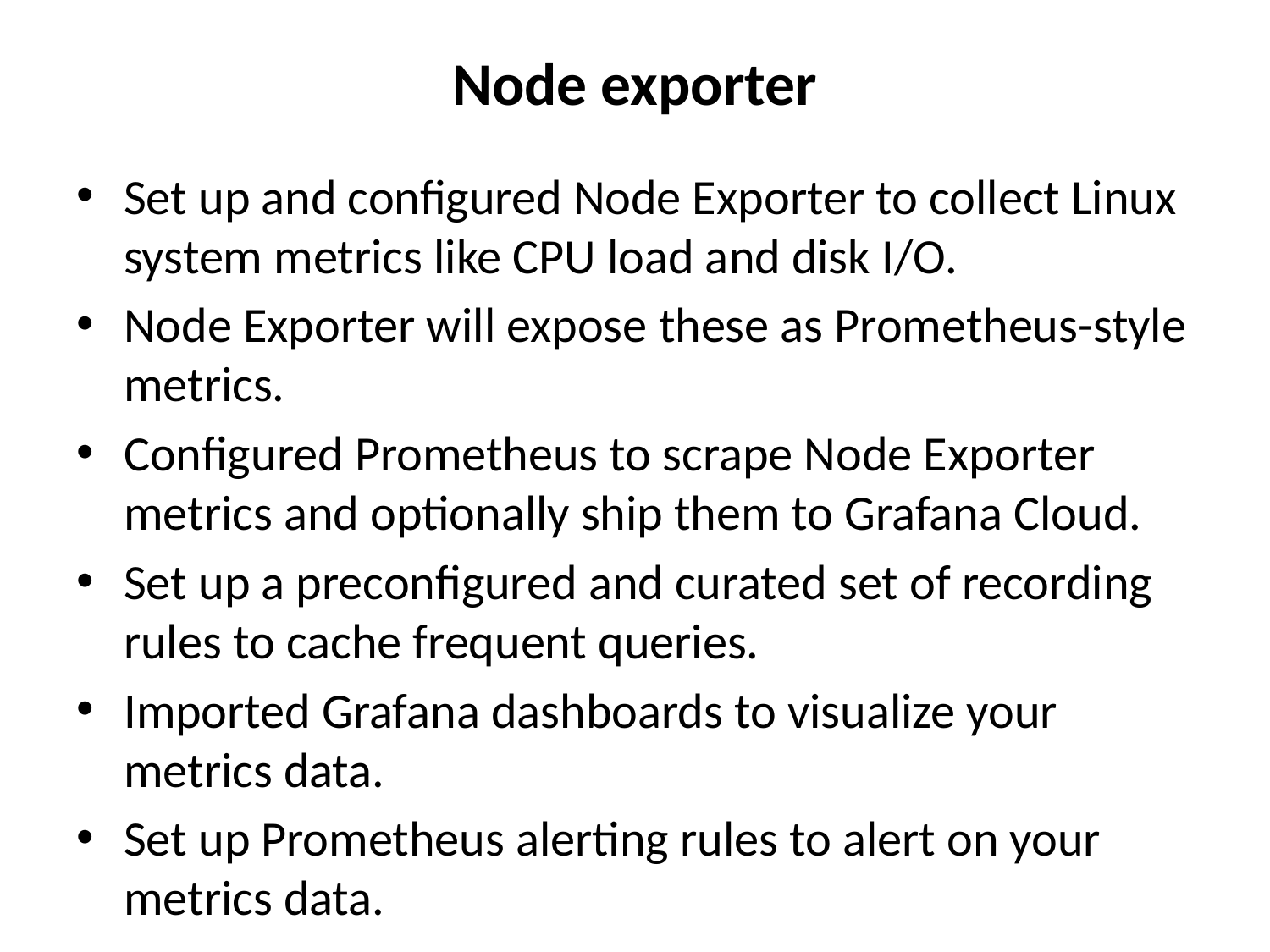

# Node exporter
Set up and configured Node Exporter to collect Linux system metrics like CPU load and disk I/O.
Node Exporter will expose these as Prometheus-style metrics.
Configured Prometheus to scrape Node Exporter metrics and optionally ship them to Grafana Cloud.
Set up a preconfigured and curated set of recording rules to cache frequent queries.
Imported Grafana dashboards to visualize your metrics data.
Set up Prometheus alerting rules to alert on your metrics data.